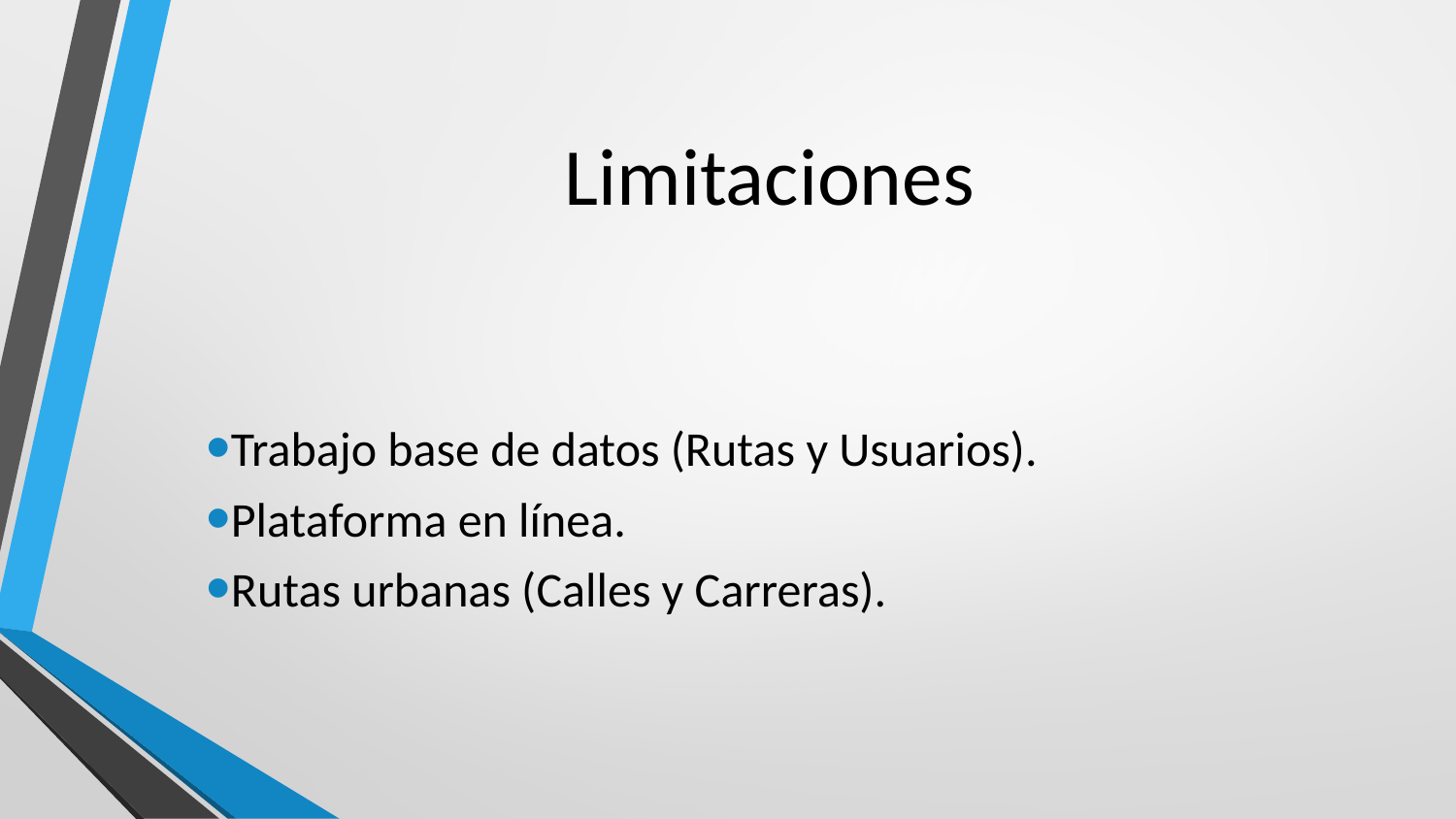

# Limitaciones
Trabajo base de datos (Rutas y Usuarios).
Plataforma en línea.
Rutas urbanas (Calles y Carreras).